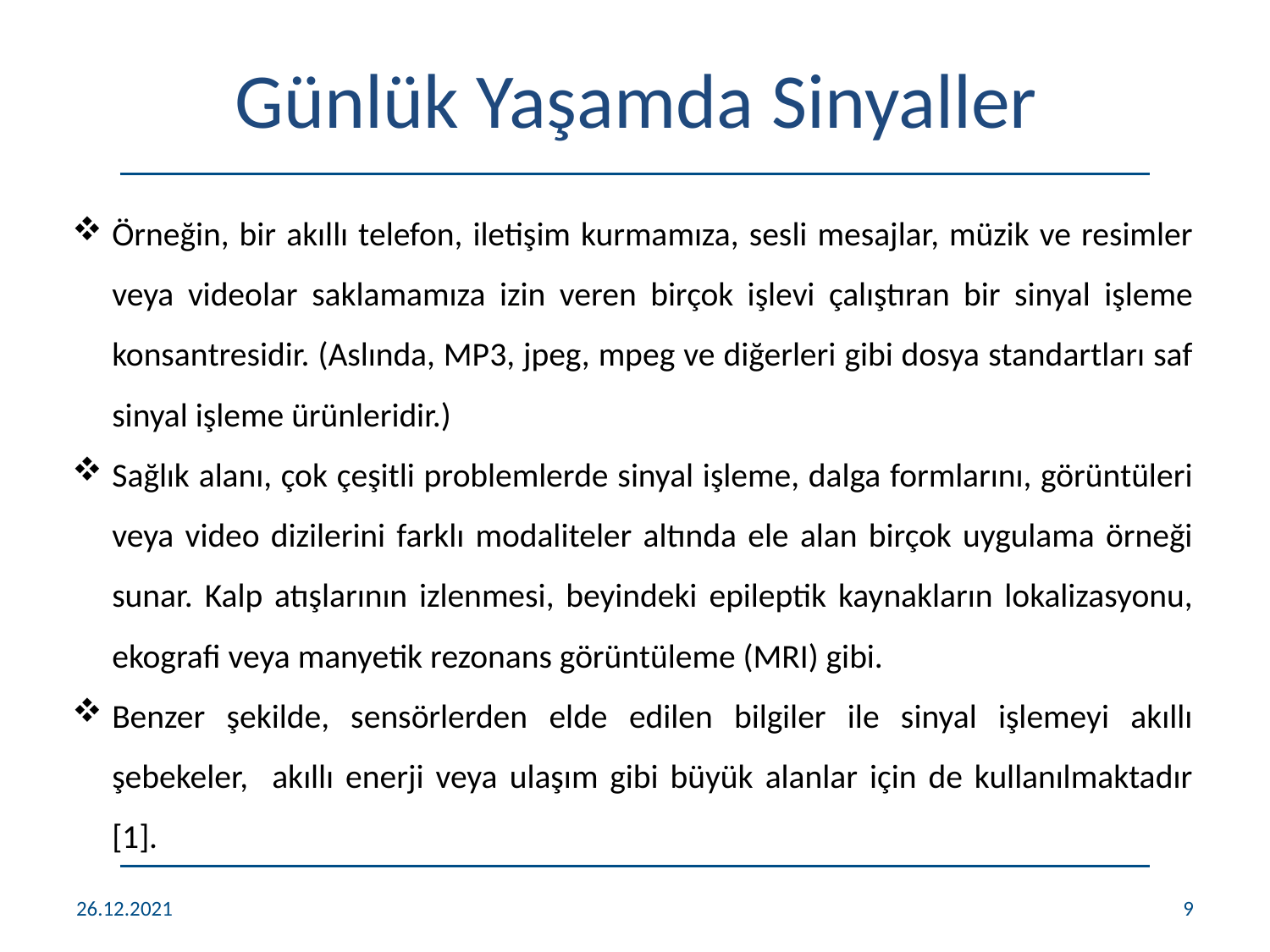

# Günlük Yaşamda Sinyaller
Örneğin, bir akıllı telefon, iletişim kurmamıza, sesli mesajlar, müzik ve resimler veya videolar saklamamıza izin veren birçok işlevi çalıştıran bir sinyal işleme konsantresidir. (Aslında, MP3, jpeg, mpeg ve diğerleri gibi dosya standartları saf sinyal işleme ürünleridir.)
Sağlık alanı, çok çeşitli problemlerde sinyal işleme, dalga formlarını, görüntüleri veya video dizilerini farklı modaliteler altında ele alan birçok uygulama örneği sunar. Kalp atışlarının izlenmesi, beyindeki epileptik kaynakların lokalizasyonu, ekografi veya manyetik rezonans görüntüleme (MRI) gibi.
Benzer şekilde, sensörlerden elde edilen bilgiler ile sinyal işlemeyi akıllı şebekeler,  akıllı enerji veya ulaşım gibi büyük alanlar için de kullanılmaktadır [1].
26.12.2021
9